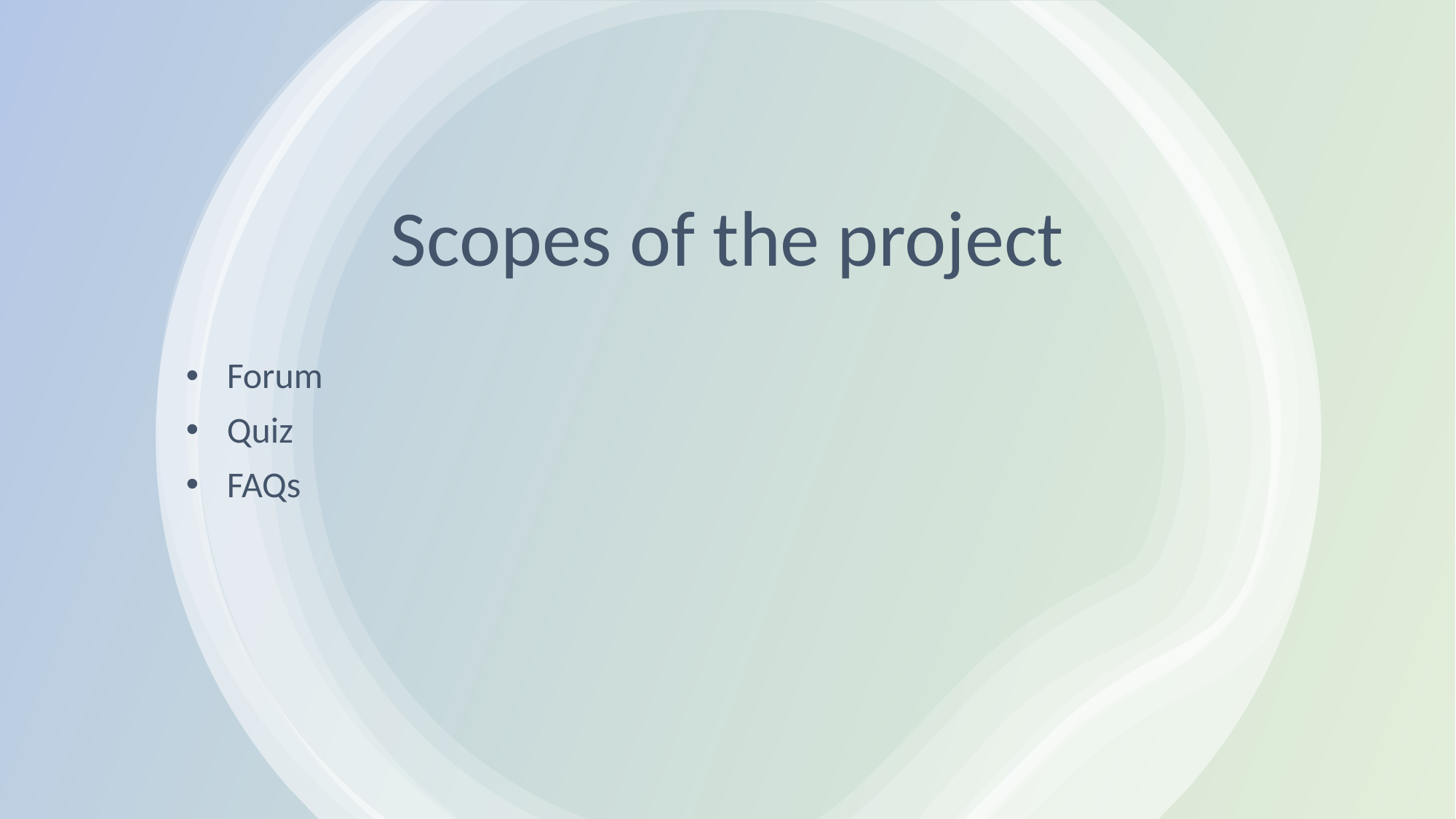

# Scopes of the project
Forum
Quiz
FAQs